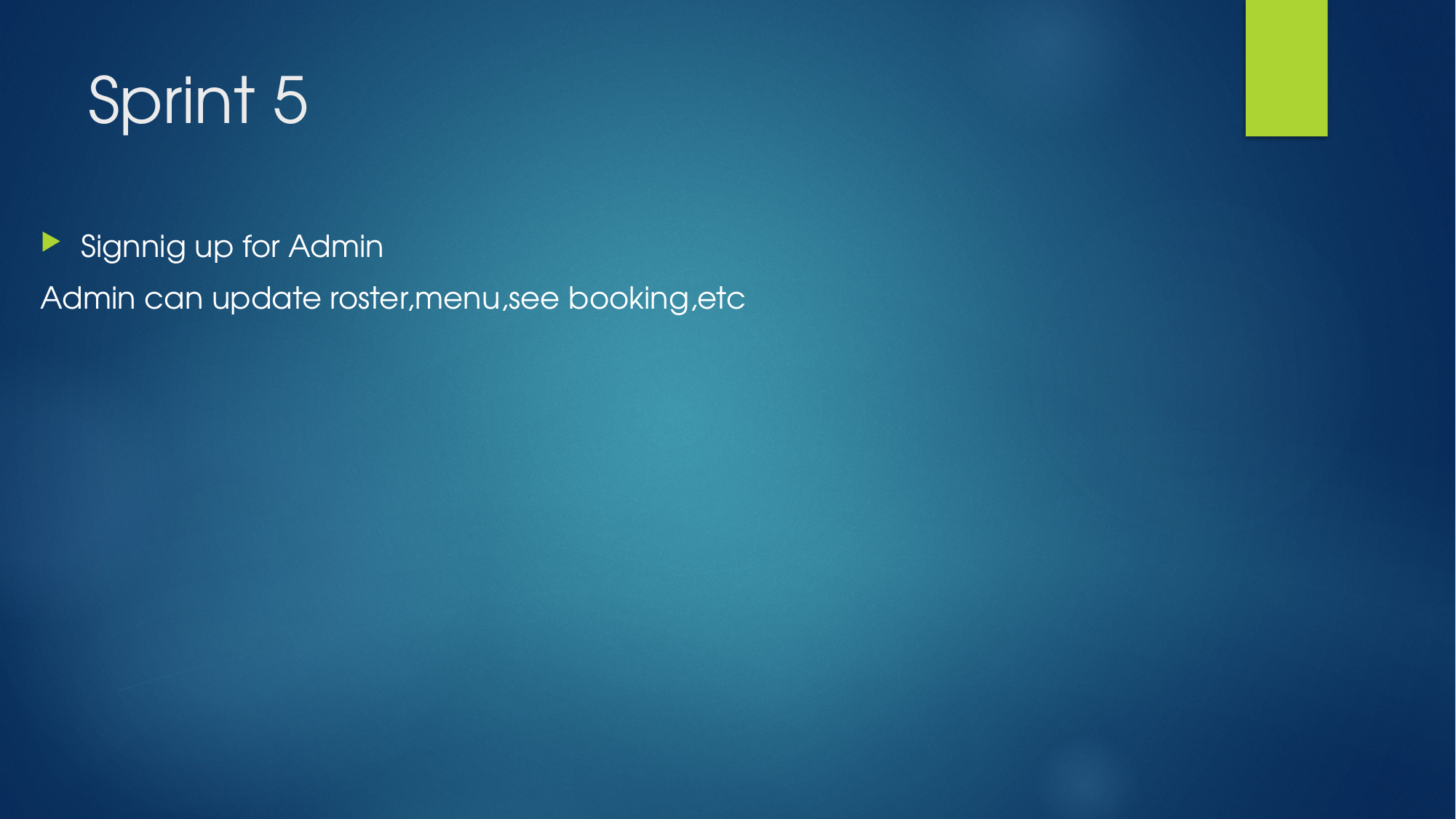

# Sprint 5
Signnig up for Admin
Admin can update roster,menu,see booking,etc